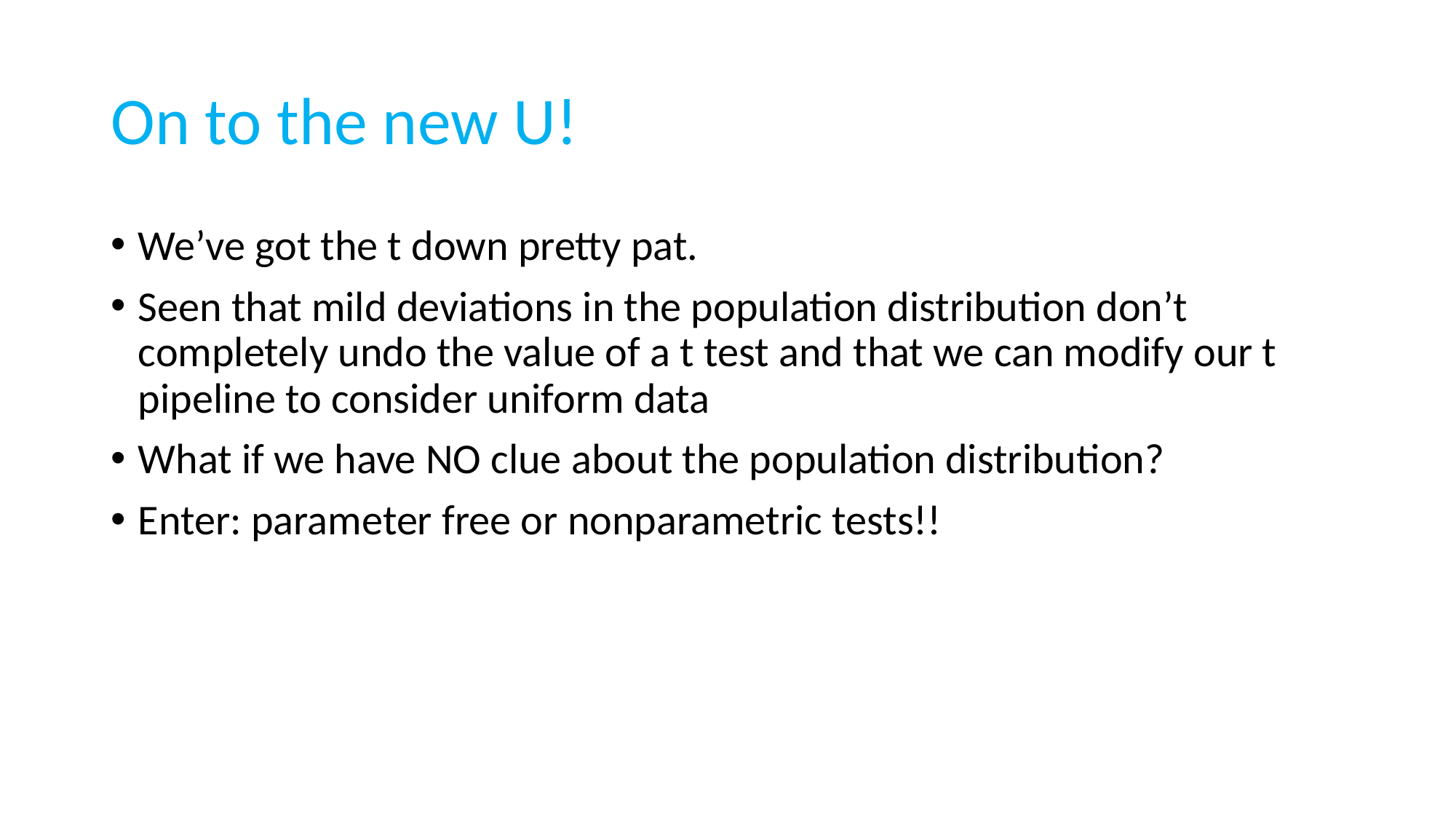

# On to the new U!
We’ve got the t down pretty pat.
Seen that mild deviations in the population distribution don’t completely undo the value of a t test and that we can modify our t pipeline to consider uniform data
What if we have NO clue about the population distribution?
Enter: parameter free or nonparametric tests!!